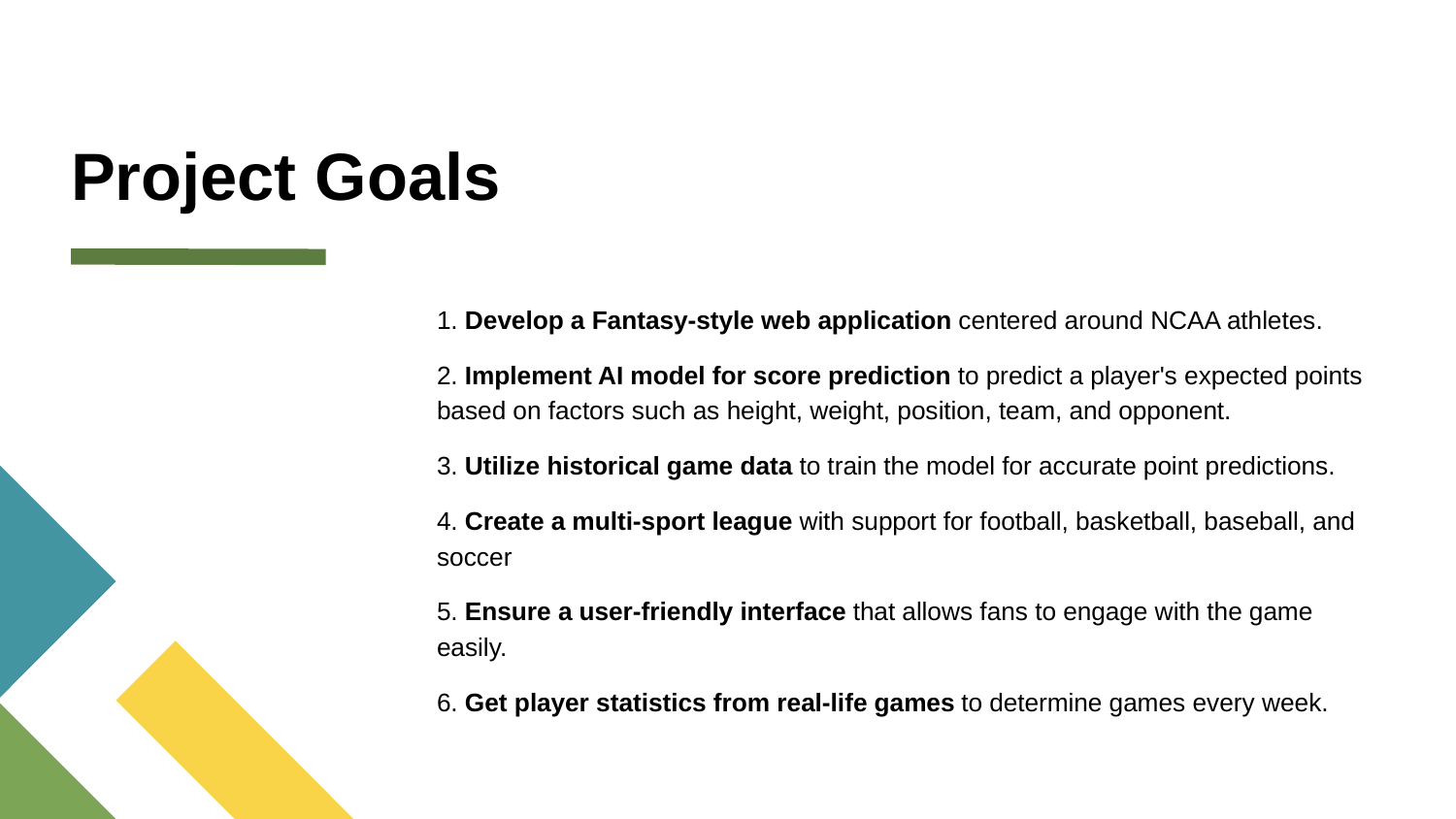

# Project Goals
1. Develop a Fantasy-style web application centered around NCAA athletes.
2. Implement AI model for score prediction to predict a player's expected points based on factors such as height, weight, position, team, and opponent.
3. Utilize historical game data to train the model for accurate point predictions.
4. Create a multi-sport league with support for football, basketball, baseball, and soccer
5. Ensure a user-friendly interface that allows fans to engage with the game easily.
6. Get player statistics from real-life games to determine games every week.